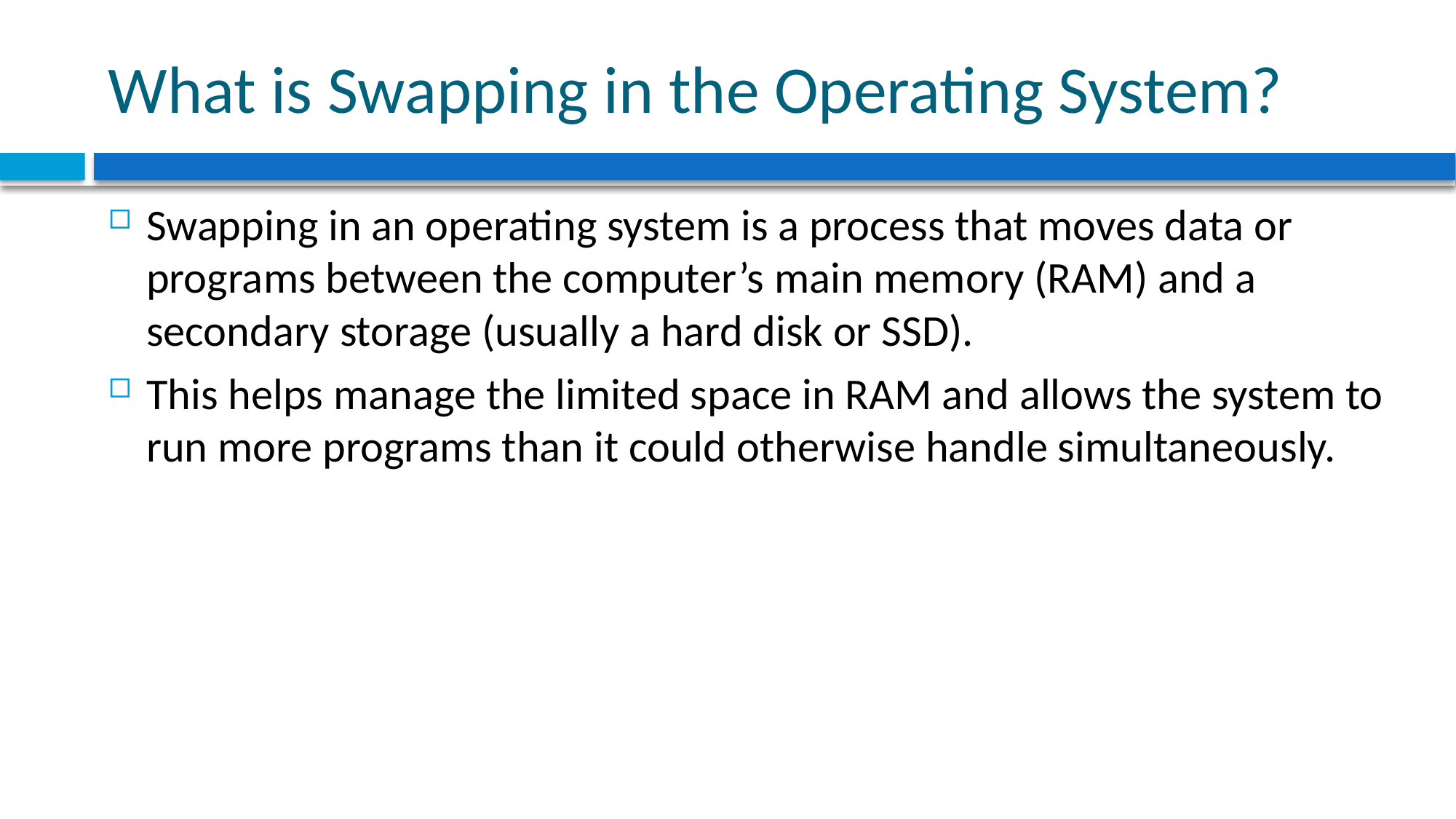

# What is Swapping in the Operating System?
32
Swapping in an operating system is a process that moves data or programs between the computer’s main memory (RAM) and a secondary storage (usually a hard disk or SSD).
This helps manage the limited space in RAM and allows the system to run more programs than it could otherwise handle simultaneously.